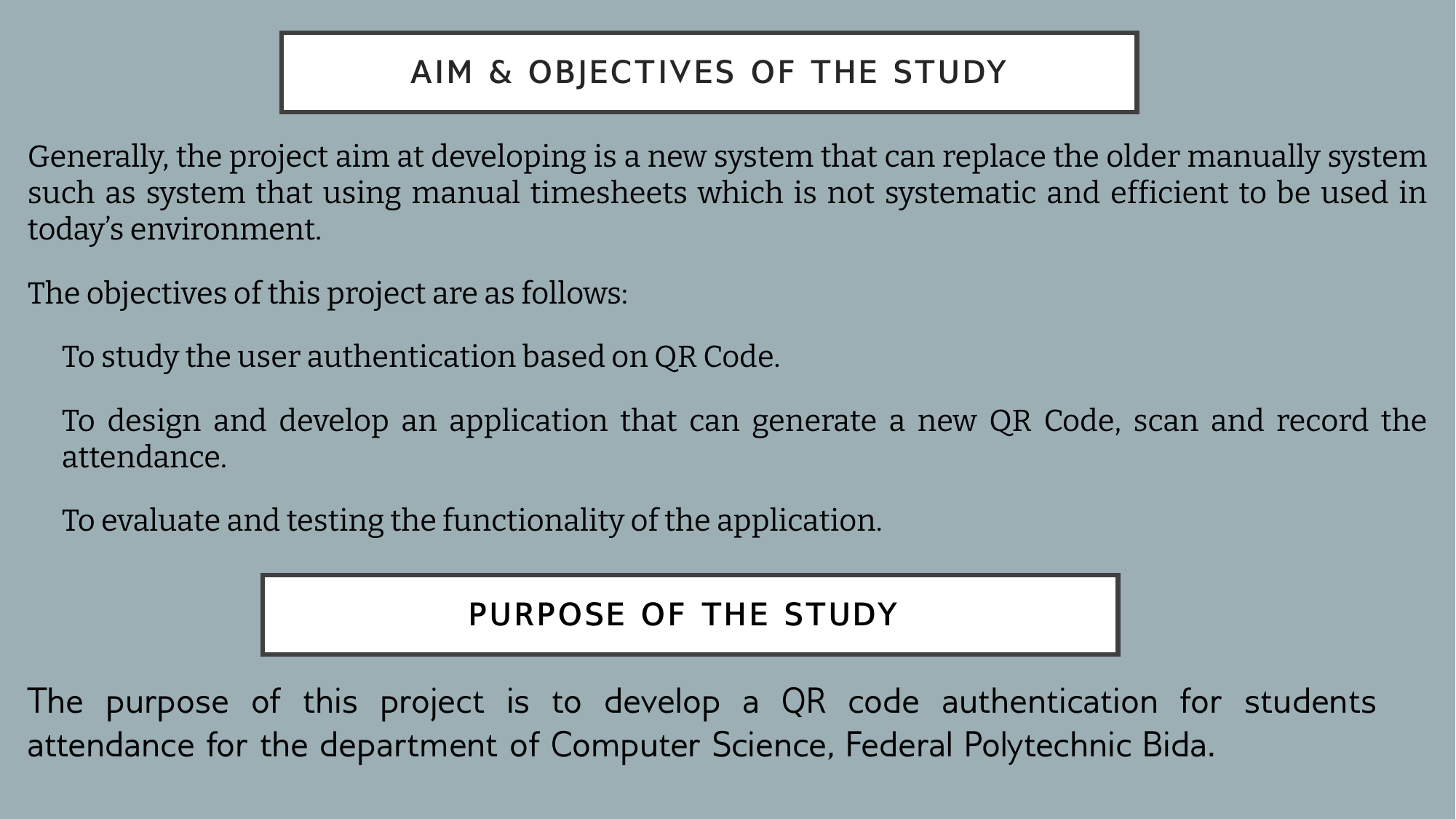

# Aim & objectives of the study
Generally, the project aim at developing is a new system that can replace the older manually system such as system that using manual timesheets which is not systematic and efficient to be used in today’s environment.
The objectives of this project are as follows:
To study the user authentication based on QR Code.
To design and develop an application that can generate a new QR Code, scan and record the attendance.
To evaluate and testing the functionality of the application.
PURPOSE OF THE STUDY
The purpose of this project is to develop a QR code authentication for students attendance for the department of Computer Science, Federal Polytechnic Bida.